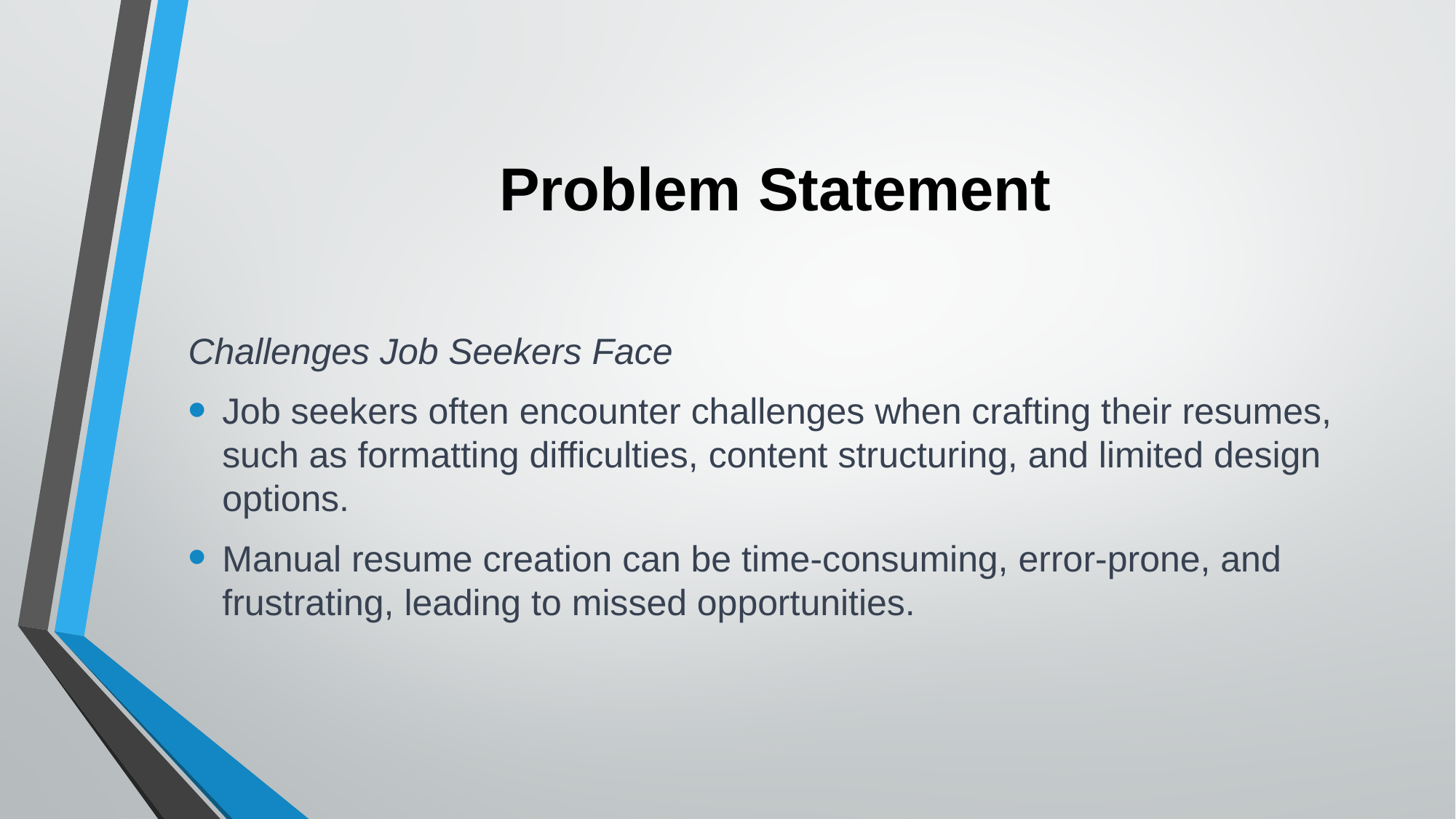

# Problem Statement
Challenges Job Seekers Face
Job seekers often encounter challenges when crafting their resumes, such as formatting difficulties, content structuring, and limited design options.
Manual resume creation can be time-consuming, error-prone, and frustrating, leading to missed opportunities.